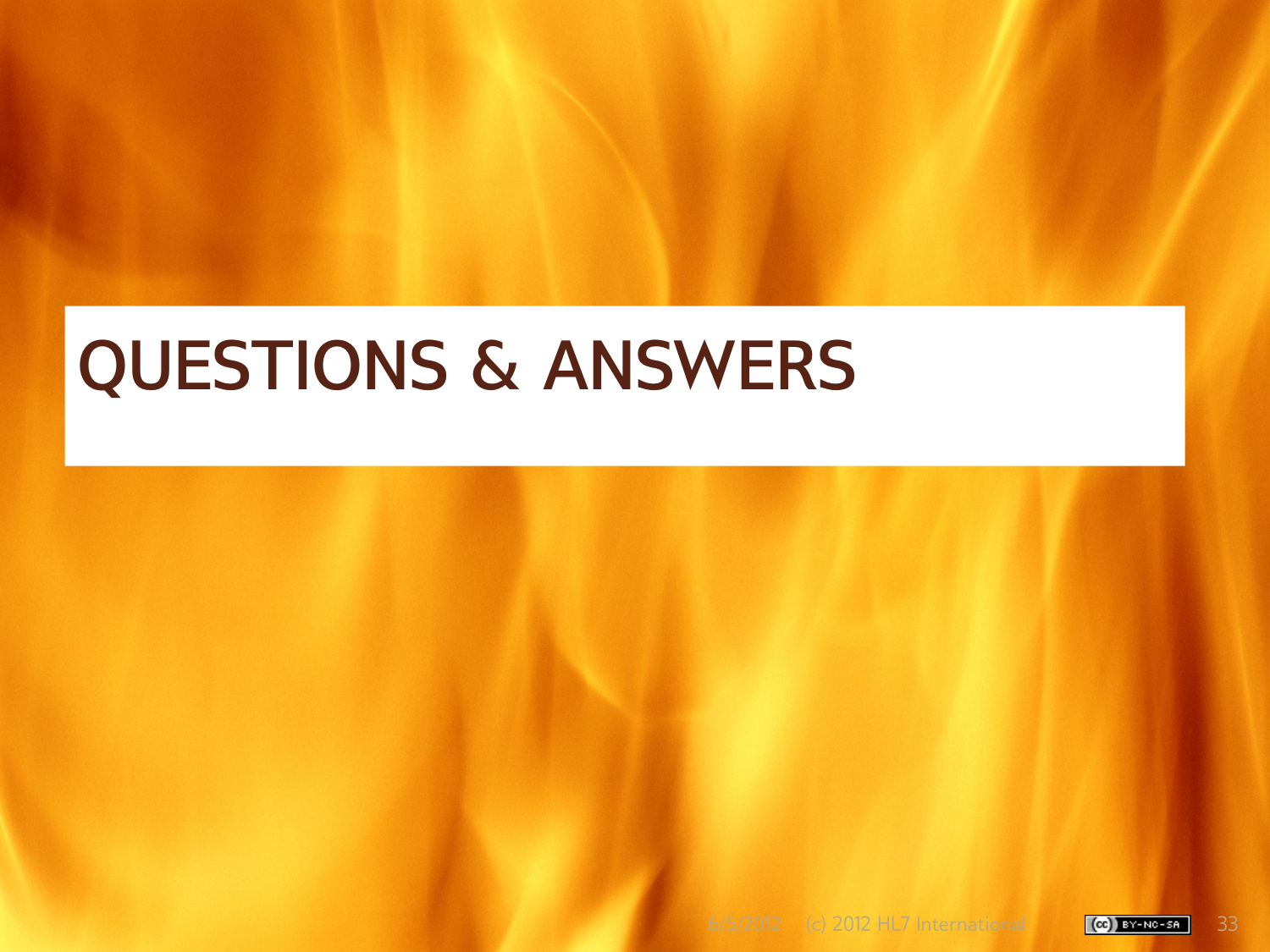

# Questions & Answers
6/5/2012
(c) 2012 HL7 International
33